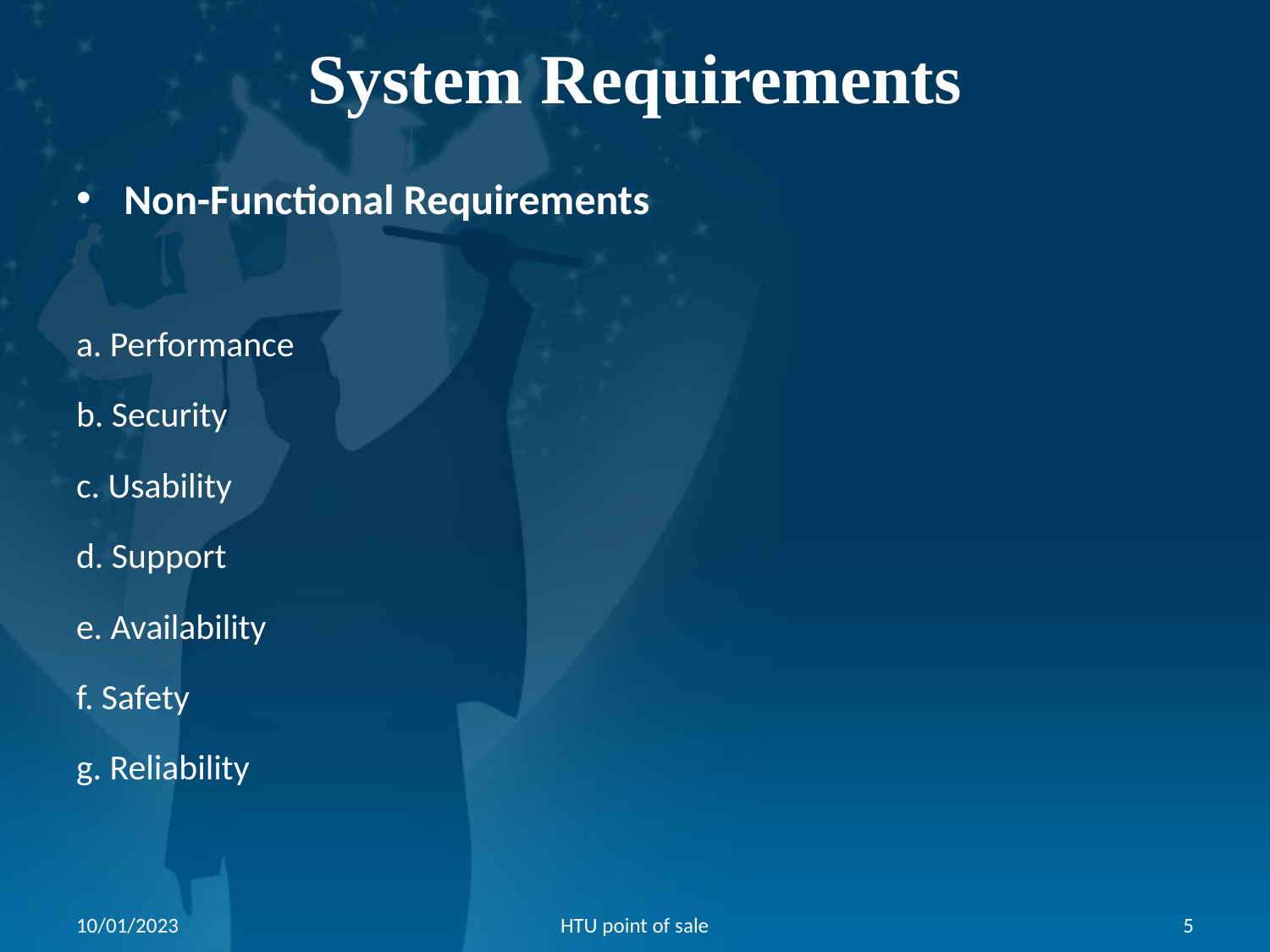

# System Requirements
Non-Functional Requirements

a. Performance
b. Security
c. Usability
d. Support
e. Availability
f. Safety
g. Reliability

10/01/2023
HTU point of sale
5